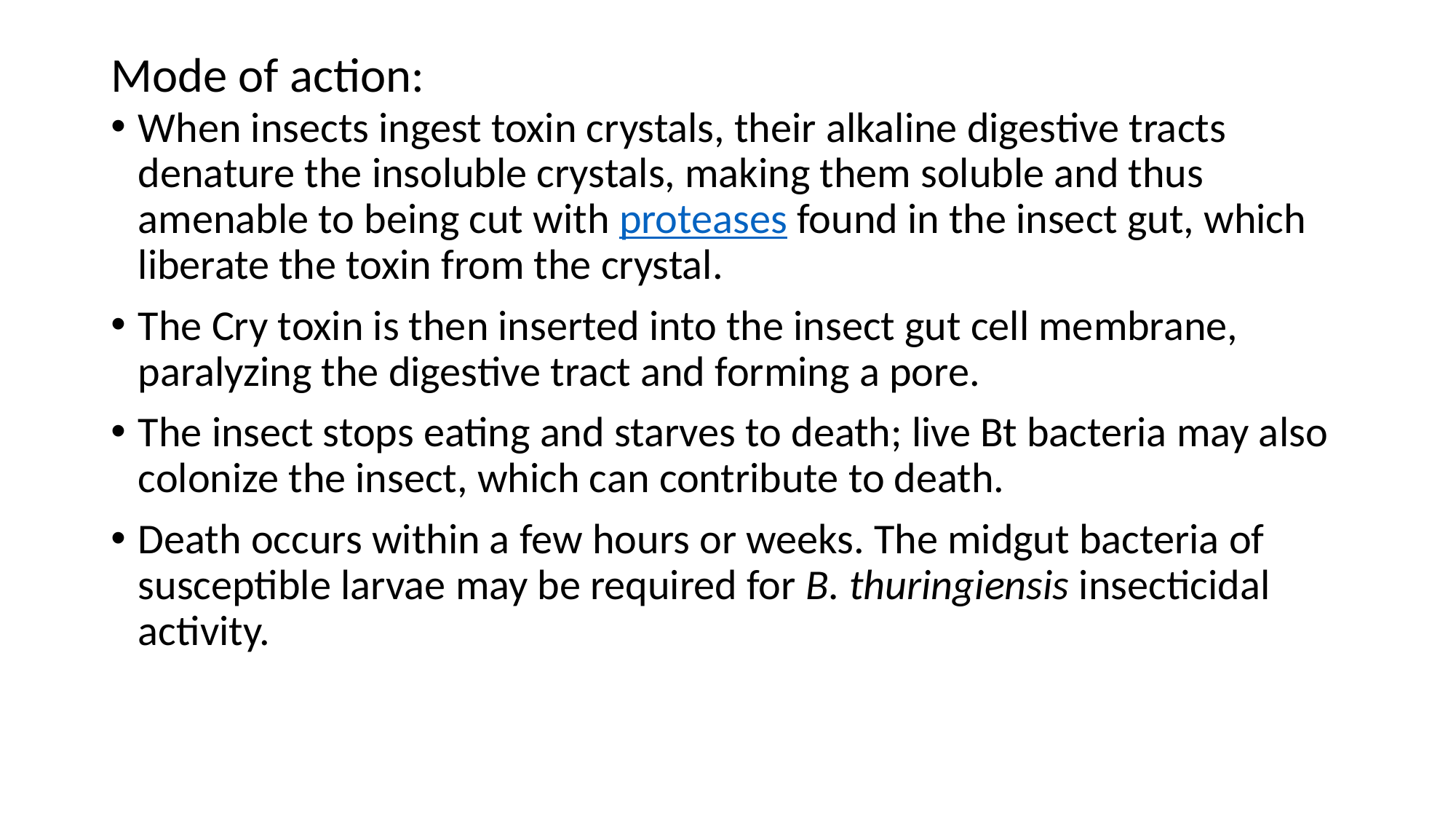

# Mode of action:
When insects ingest toxin crystals, their alkaline digestive tracts denature the insoluble crystals, making them soluble and thus amenable to being cut with proteases found in the insect gut, which liberate the toxin from the crystal.
The Cry toxin is then inserted into the insect gut cell membrane, paralyzing the digestive tract and forming a pore.
The insect stops eating and starves to death; live Bt bacteria may also colonize the insect, which can contribute to death.
Death occurs within a few hours or weeks. The midgut bacteria of susceptible larvae may be required for B. thuringiensis insecticidal activity.